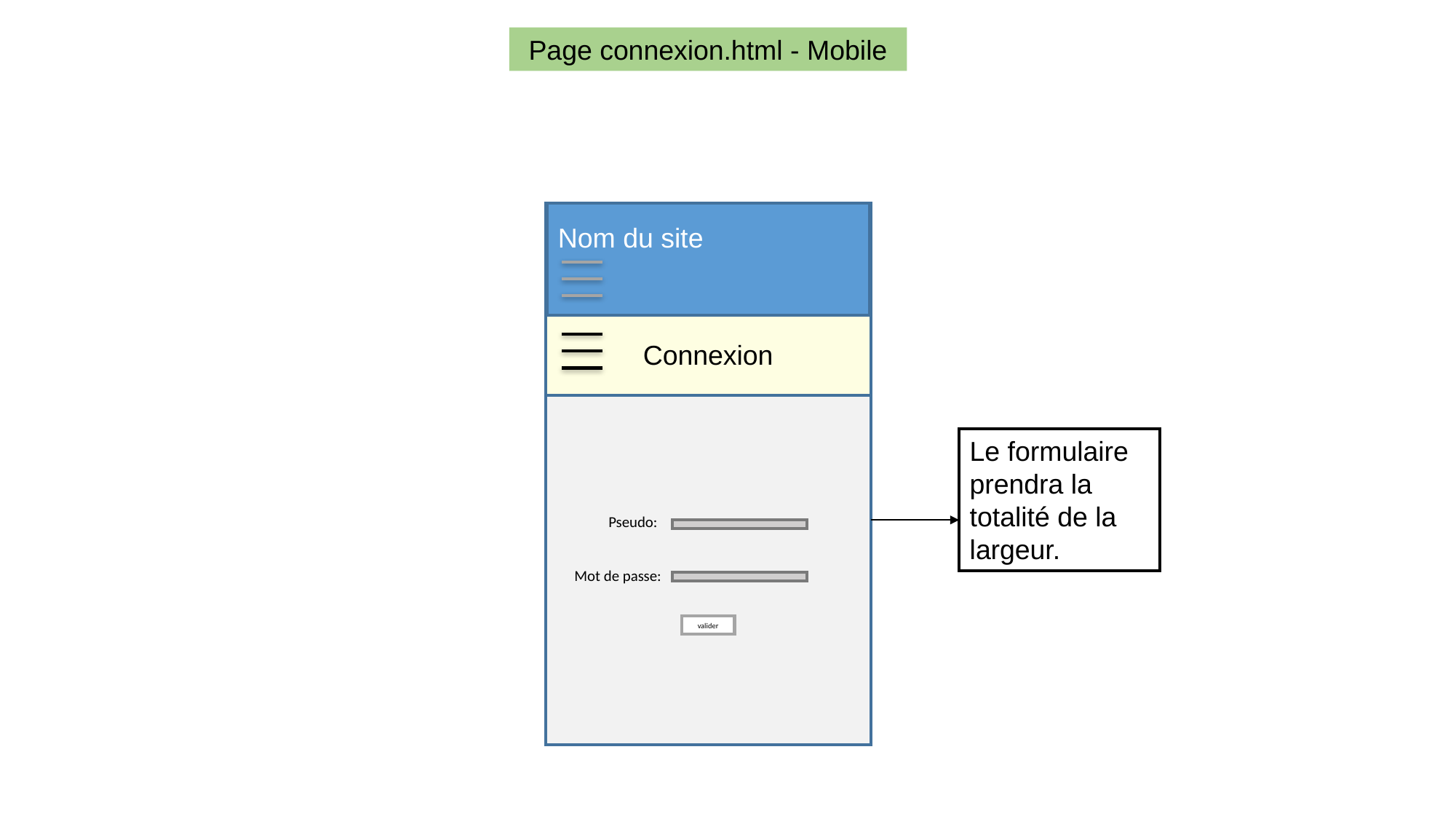

Page connexion.html - Mobile

Nom du site
Connexion

Le formulaire prendra la totalité de la largeur.
Pseudo:

Mot de passe:

valider